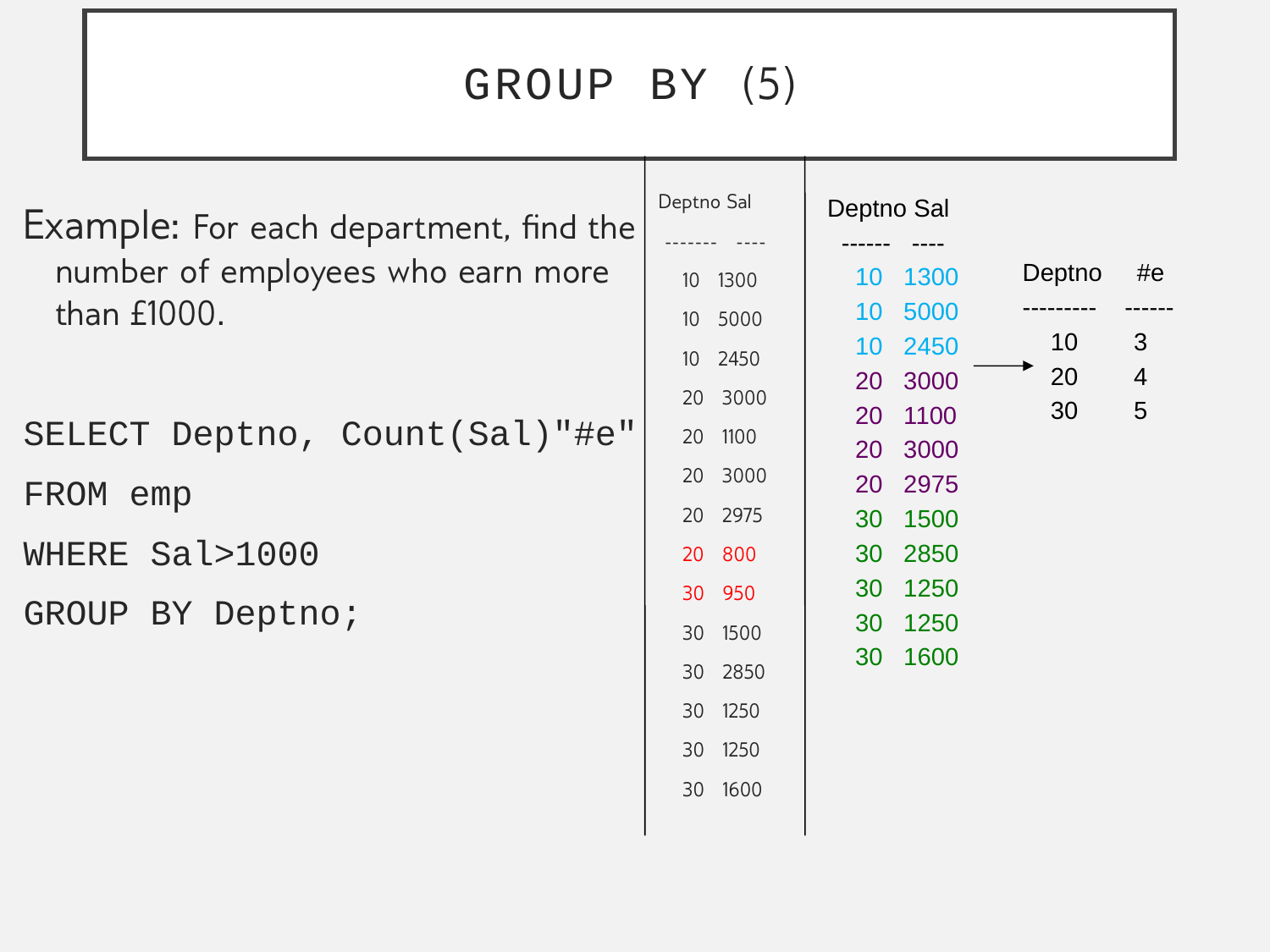

# GROUP BY (5)

Deptno Sal
 -------   ----
    10   1300
    10   5000
    10   2450
    20   3000
    20   1100
    20   3000
    20   2975
    20   800
    30   950
    30   1500
    30   2850
    30   1250
    30   1250
    30   1600
Deptno Sal
  ------   ----
    10   1300
    10   5000
    10   2450
    20   3000
    20   1100
    20   3000
    20   2975
    30   1500
    30   2850
    30   1250
    30   1250
    30   1600
Example: For each department, find the number of employees who earn more than £1000.

SELECT Deptno, Count(Sal)"#e"
FROM emp
WHERE Sal>1000
GROUP BY Deptno;

Deptno     #e
---------    ------
    10        3
    20        4
    30        5